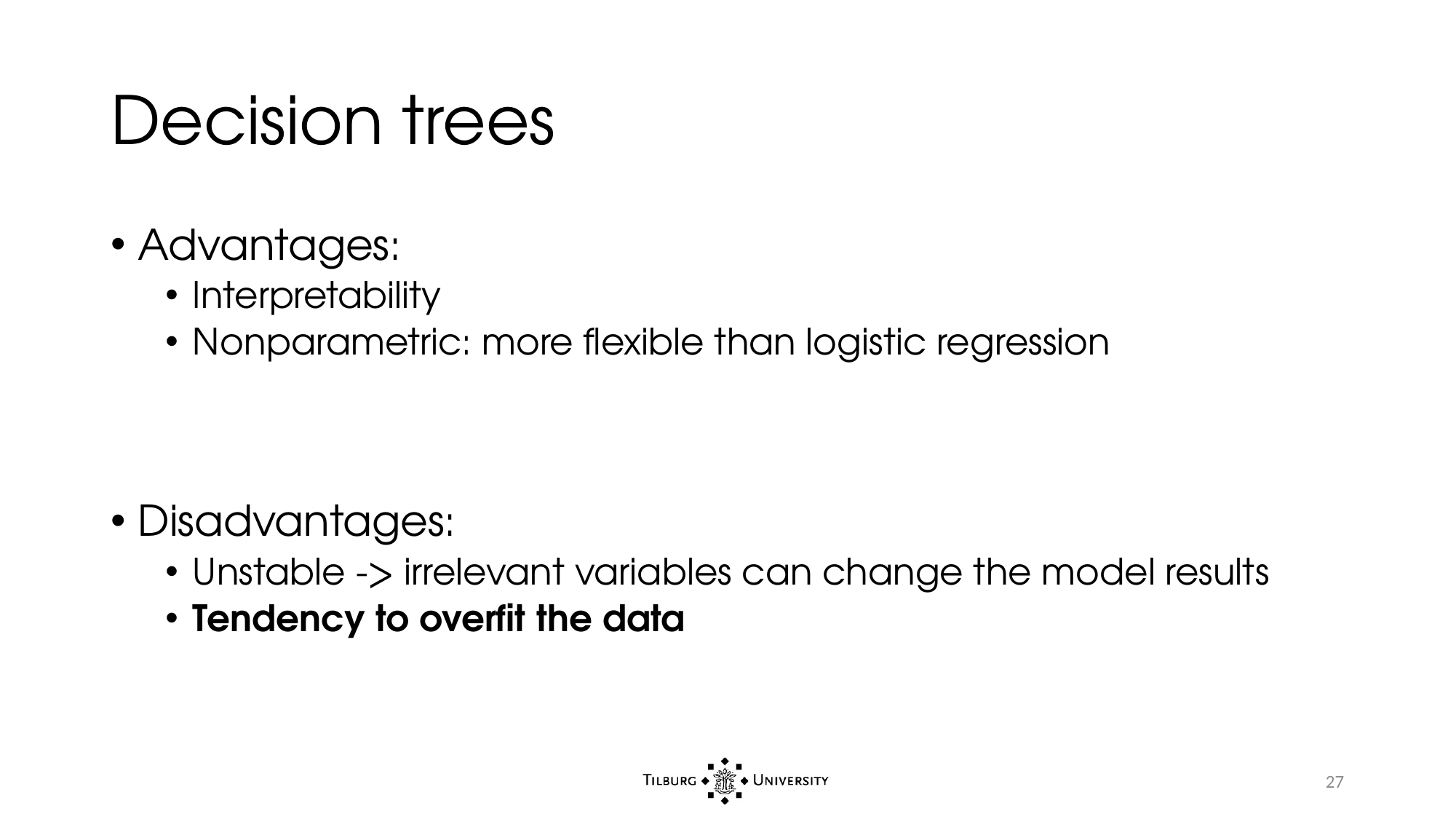

# Decision trees
Advantages:
Interpretability
Nonparametric: more flexible than logistic regression

Disadvantages:
Unstable -> irrelevant variables can change the model results
Tendency to overfit the data
27